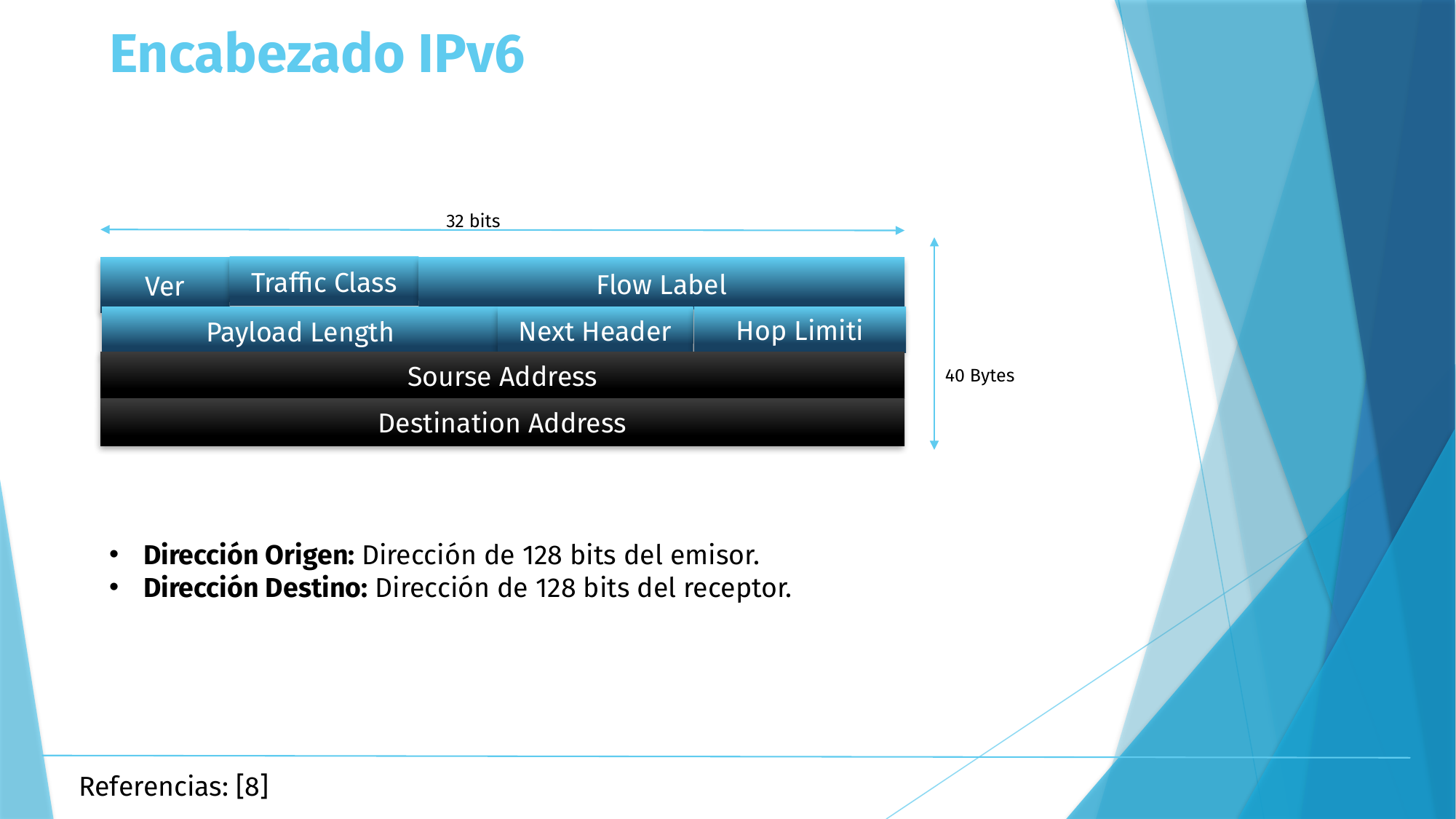

# Encabezado IPv6
32 bits
Traffic Class
Ver
Flow Label
Hop Limiti
Payload Length
Next Header
Sourse Address
40 Bytes
Destination Address
Dirección Origen: Dirección de 128 bits del emisor.
Dirección Destino: Dirección de 128 bits del receptor.

Referencias: [8]